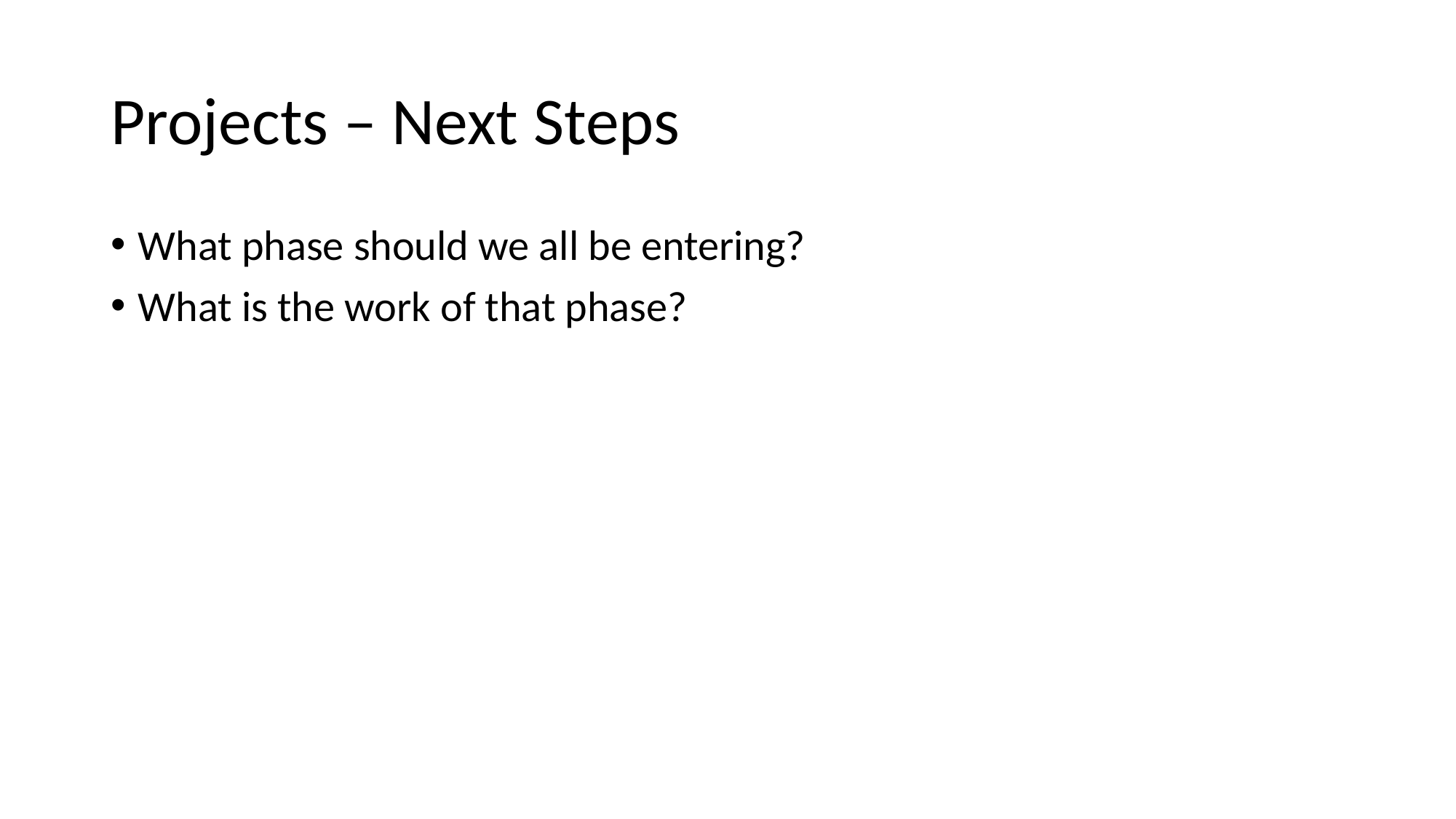

# Projects – Next Steps
What phase should we all be entering?
What is the work of that phase?